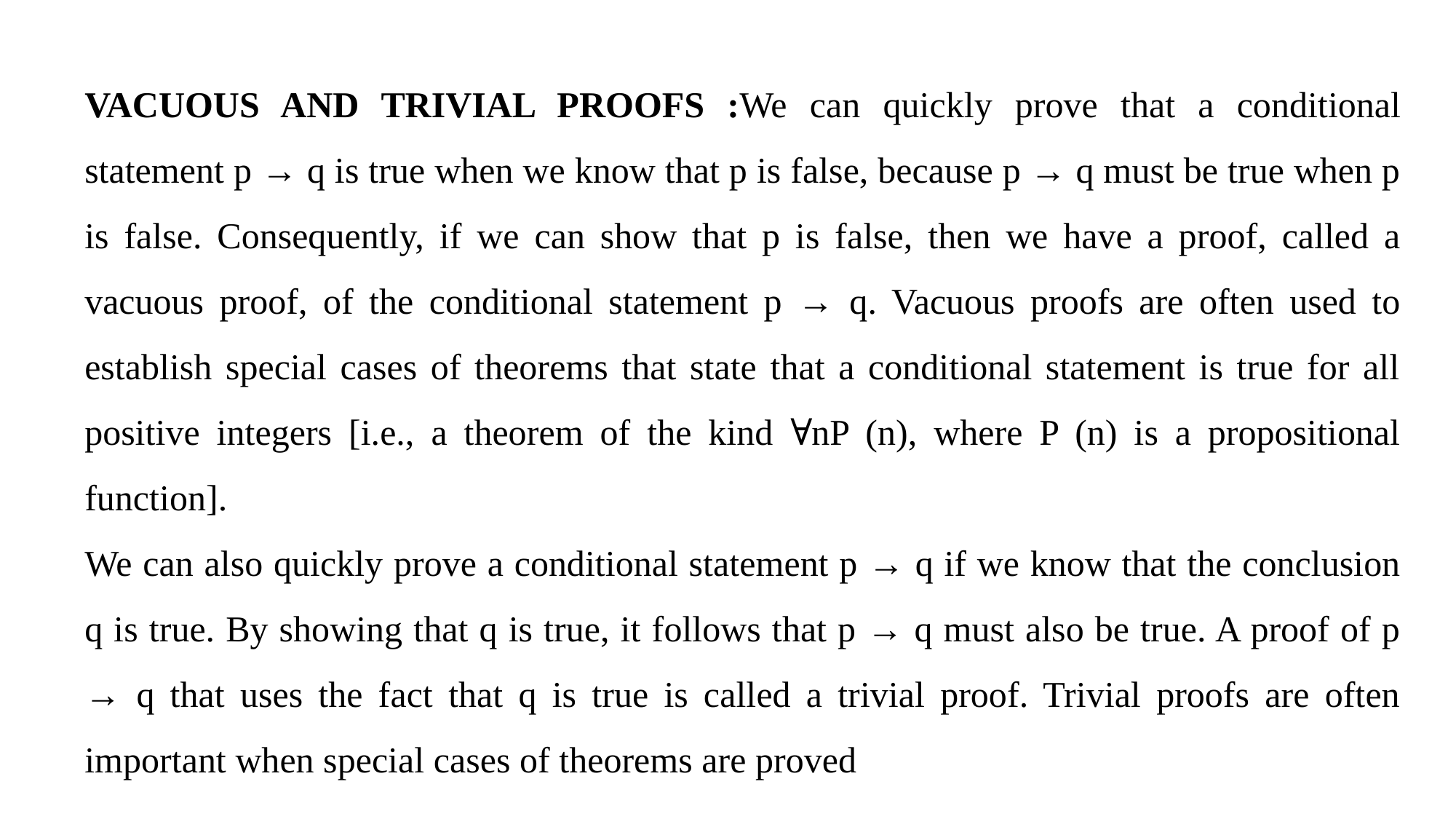

VACUOUS AND TRIVIAL PROOFS :We can quickly prove that a conditional statement p → q is true when we know that p is false, because p → q must be true when p is false. Consequently, if we can show that p is false, then we have a proof, called a vacuous proof, of the conditional statement p → q. Vacuous proofs are often used to establish special cases of theorems that state that a conditional statement is true for all positive integers [i.e., a theorem of the kind ∀nP (n), where P (n) is a propositional function].
We can also quickly prove a conditional statement p → q if we know that the conclusion q is true. By showing that q is true, it follows that p → q must also be true. A proof of p → q that uses the fact that q is true is called a trivial proof. Trivial proofs are often important when special cases of theorems are proved